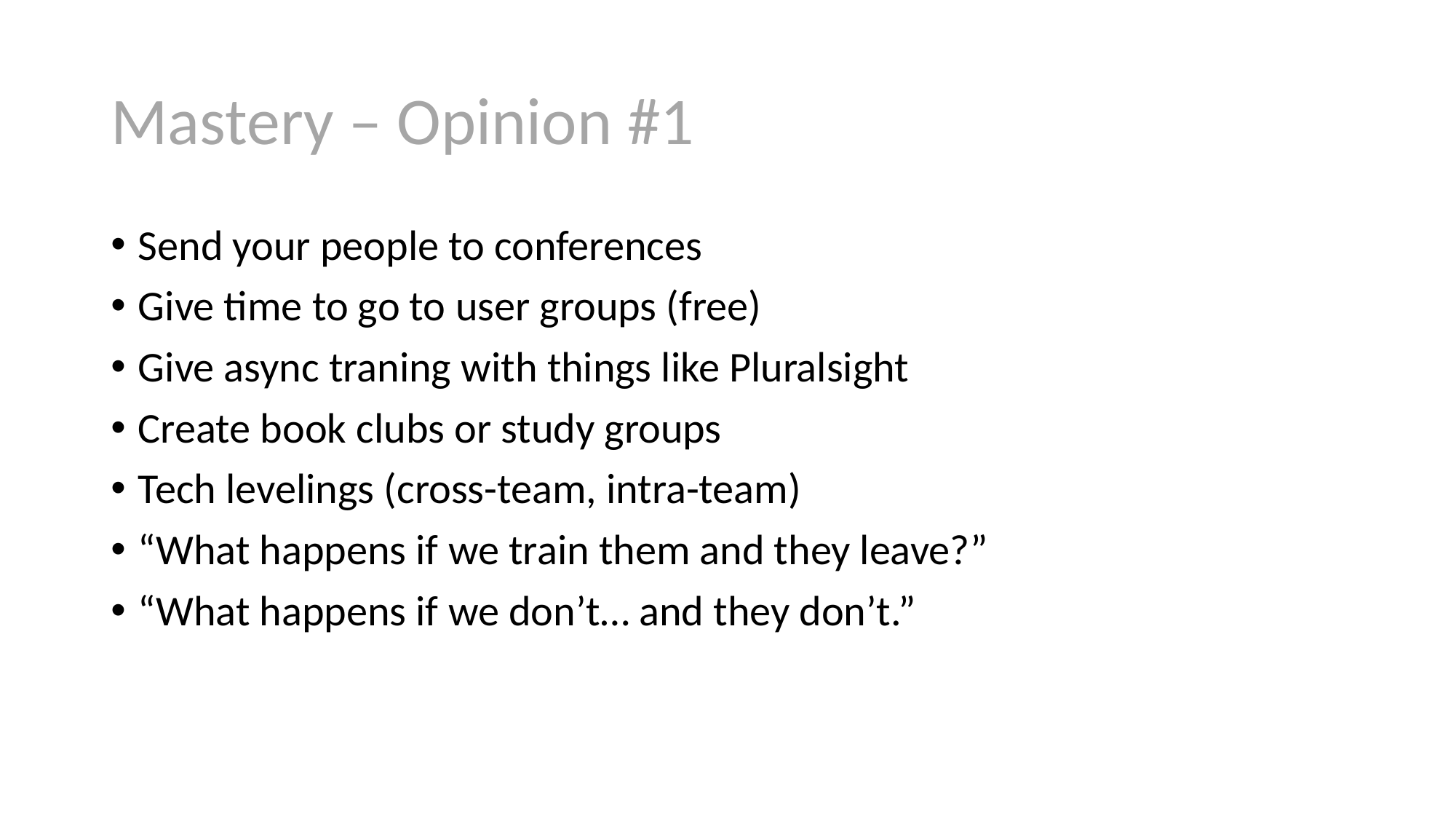

# Mastery – Opinion #1
Send your people to conferences
Give time to go to user groups (free)
Give async traning with things like Pluralsight
Create book clubs or study groups
Tech levelings (cross-team, intra-team)
“What happens if we train them and they leave?”
“What happens if we don’t… and they don’t.”